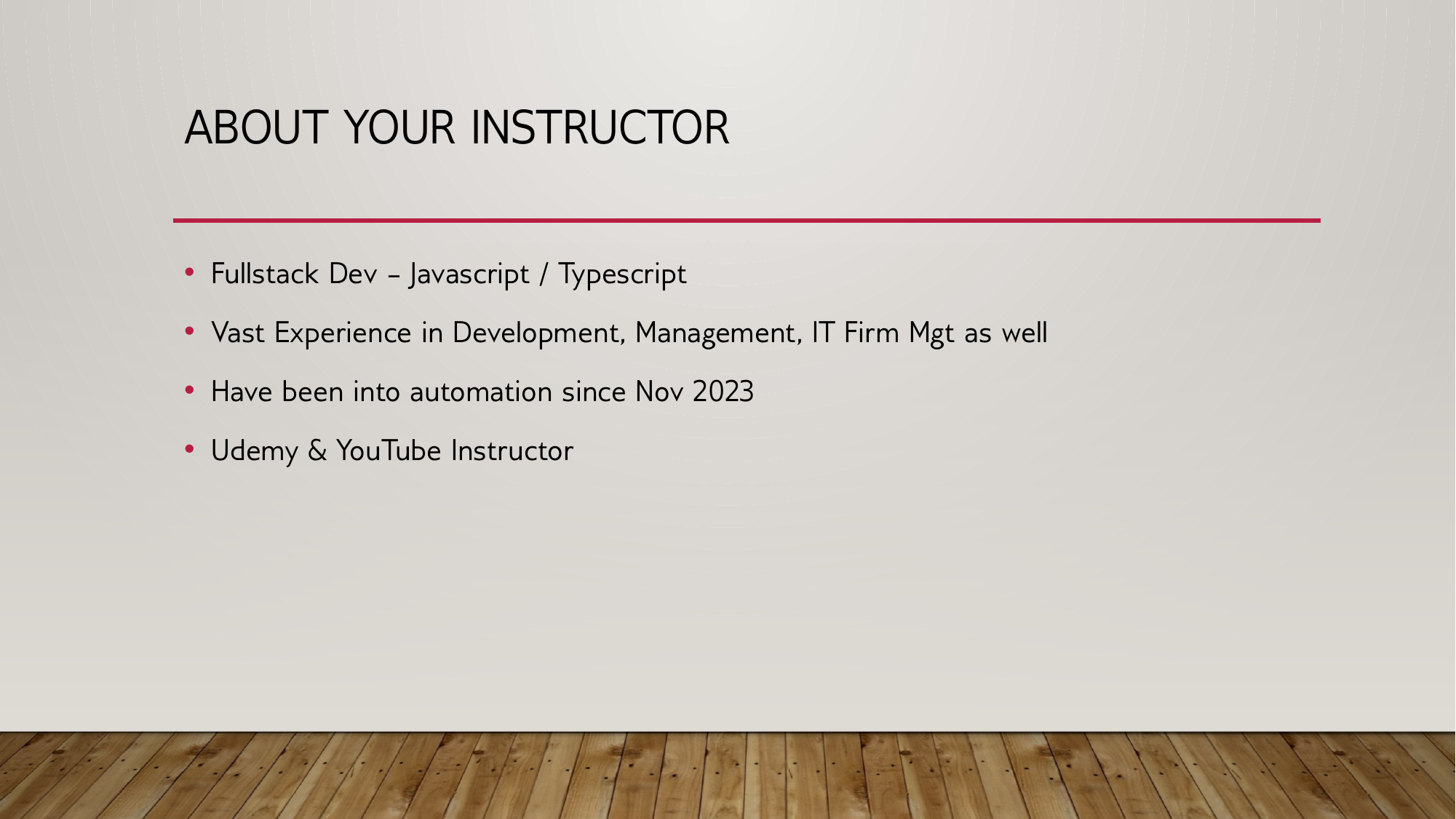

# About your instructor
Fullstack Dev – Javascript / Typescript
Vast Experience in Development, Management, IT Firm Mgt as well
Have been into automation since Nov 2023
Udemy & YouTube Instructor